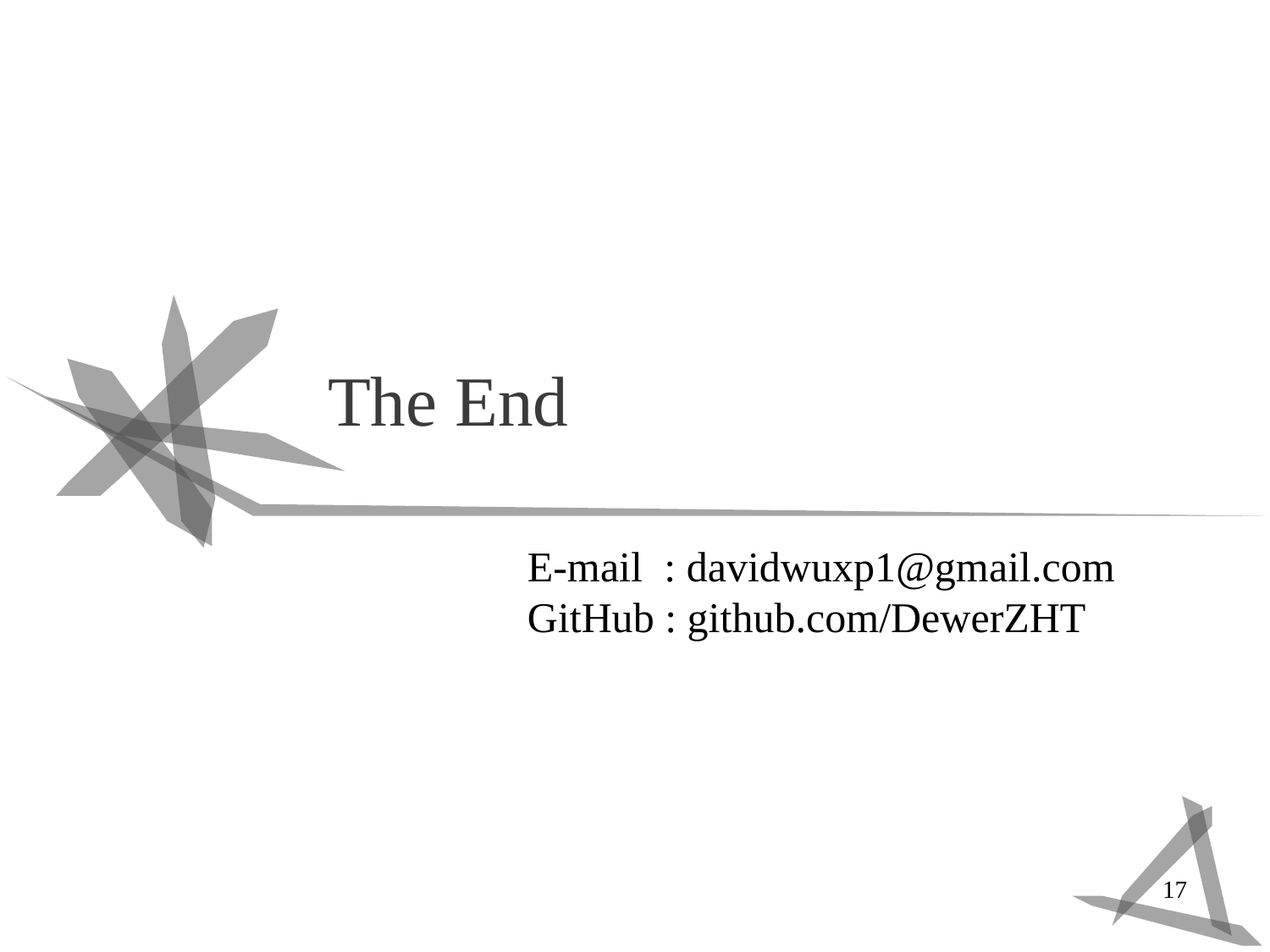

# The End
E-mail  : davidwuxp1@gmail.com
GitHub : github.com/DewerZHT
17